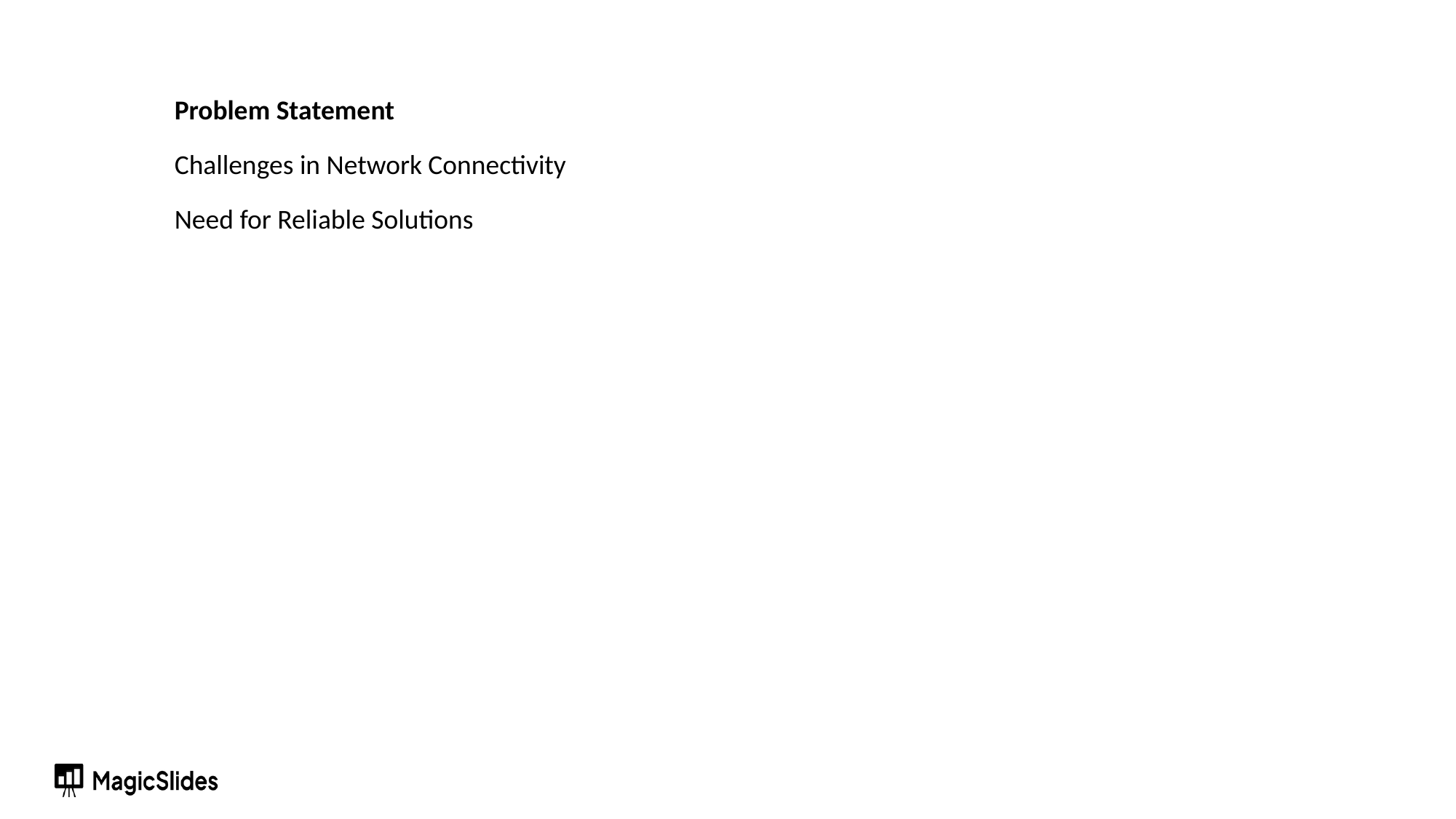

Problem Statement
Challenges in Network Connectivity
Need for Reliable Solutions